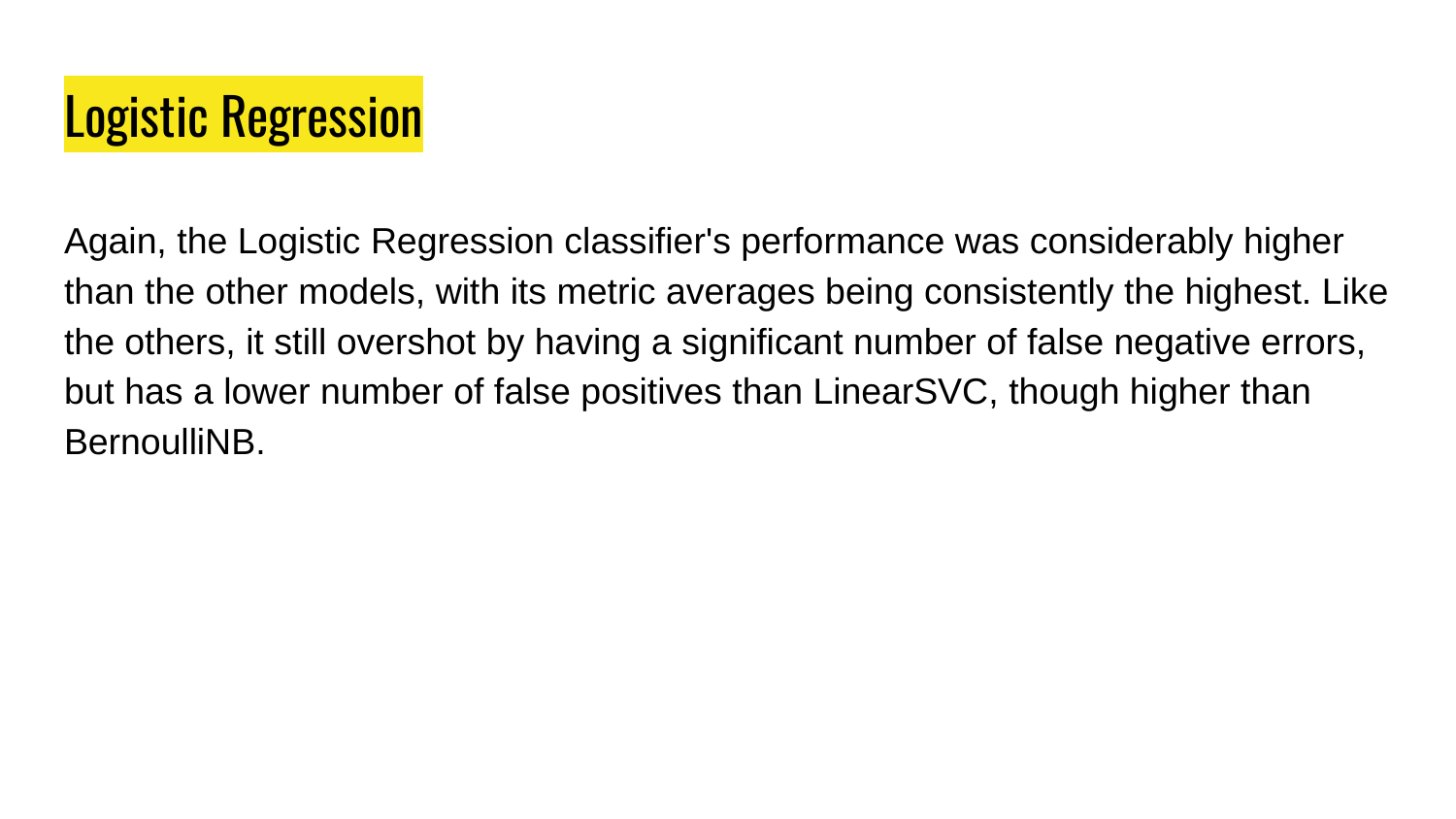

# Logistic Regression
Again, the Logistic Regression classifier's performance was considerably higher than the other models, with its metric averages being consistently the highest. Like the others, it still overshot by having a significant number of false negative errors, but has a lower number of false positives than LinearSVC, though higher than BernoulliNB.